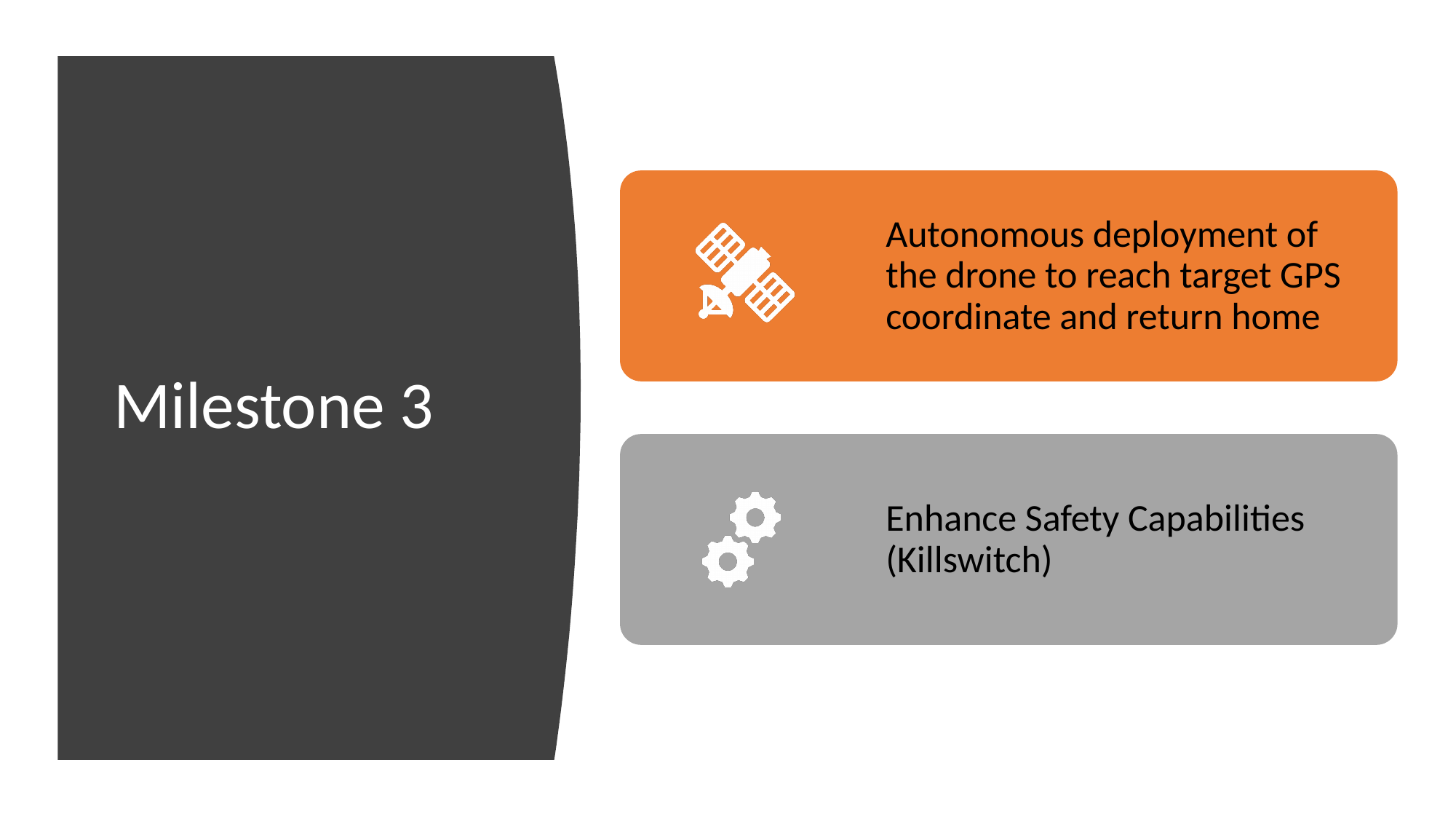

Autonomous deployment of the drone to reach target GPS coordinate and return home
Enhance Safety Capabilities (Killswitch)

# Milestone 3